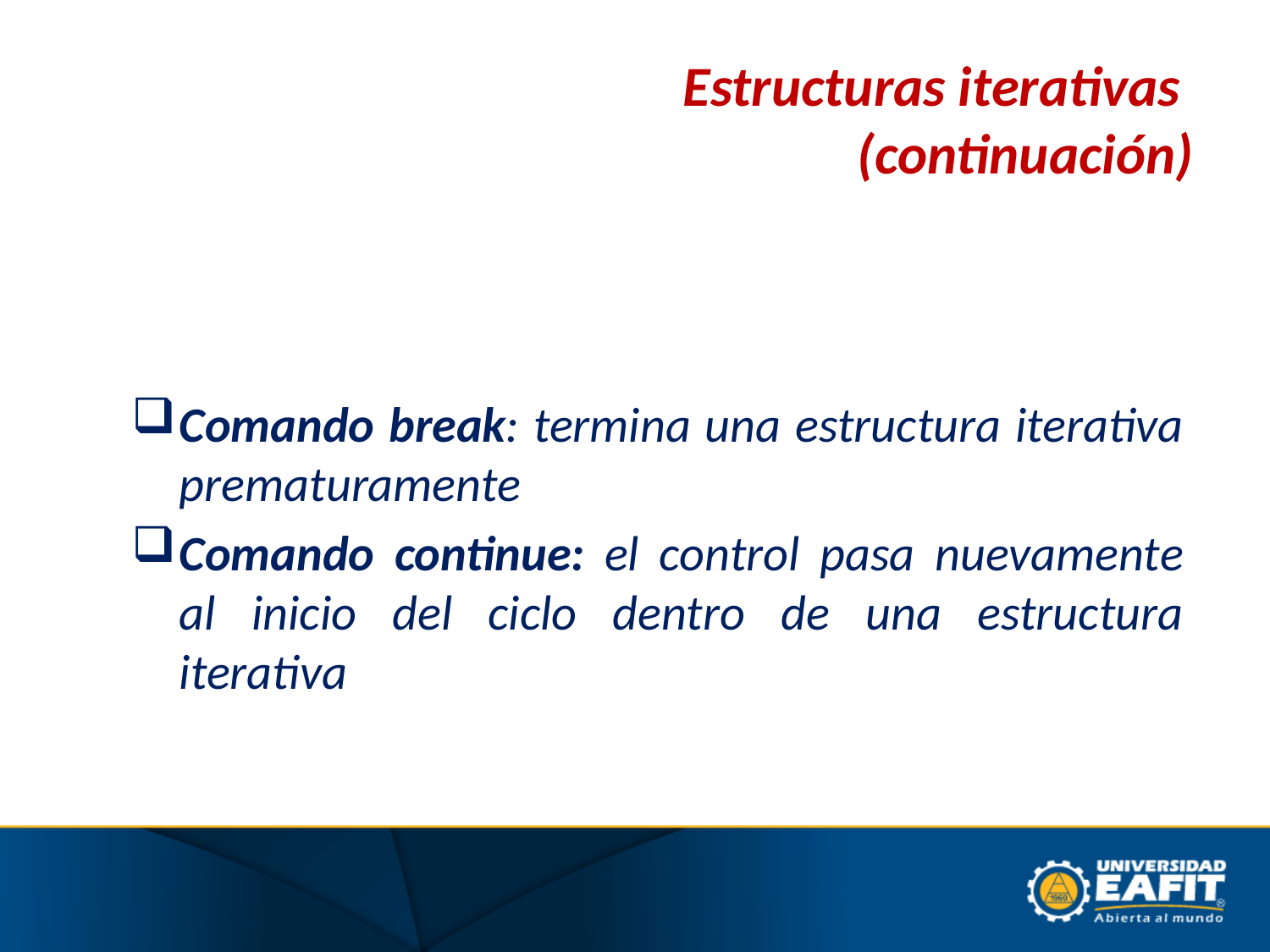

# Estructuras iterativas (continuación)

Comando break: termina una estructura iterativa prematuramente
Comando continue: el control pasa nuevamente al inicio del ciclo dentro de una estructura iterativa